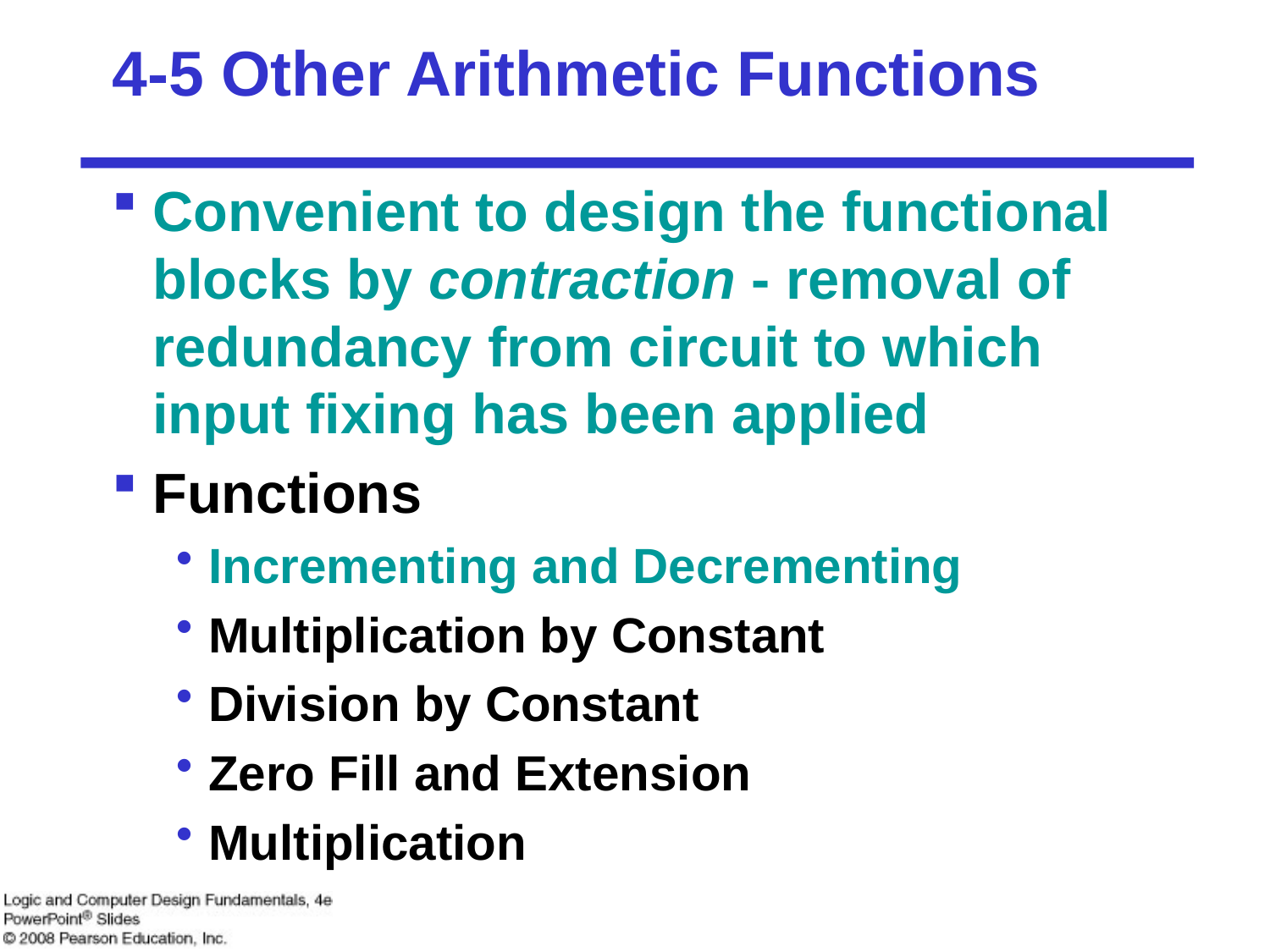

# 4-5 Other Arithmetic Functions
Convenient to design the functional blocks by contraction - removal of redundancy from circuit to which input fixing has been applied
Functions
Incrementing and Decrementing
Multiplication by Constant
Division by Constant
Zero Fill and Extension
Multiplication